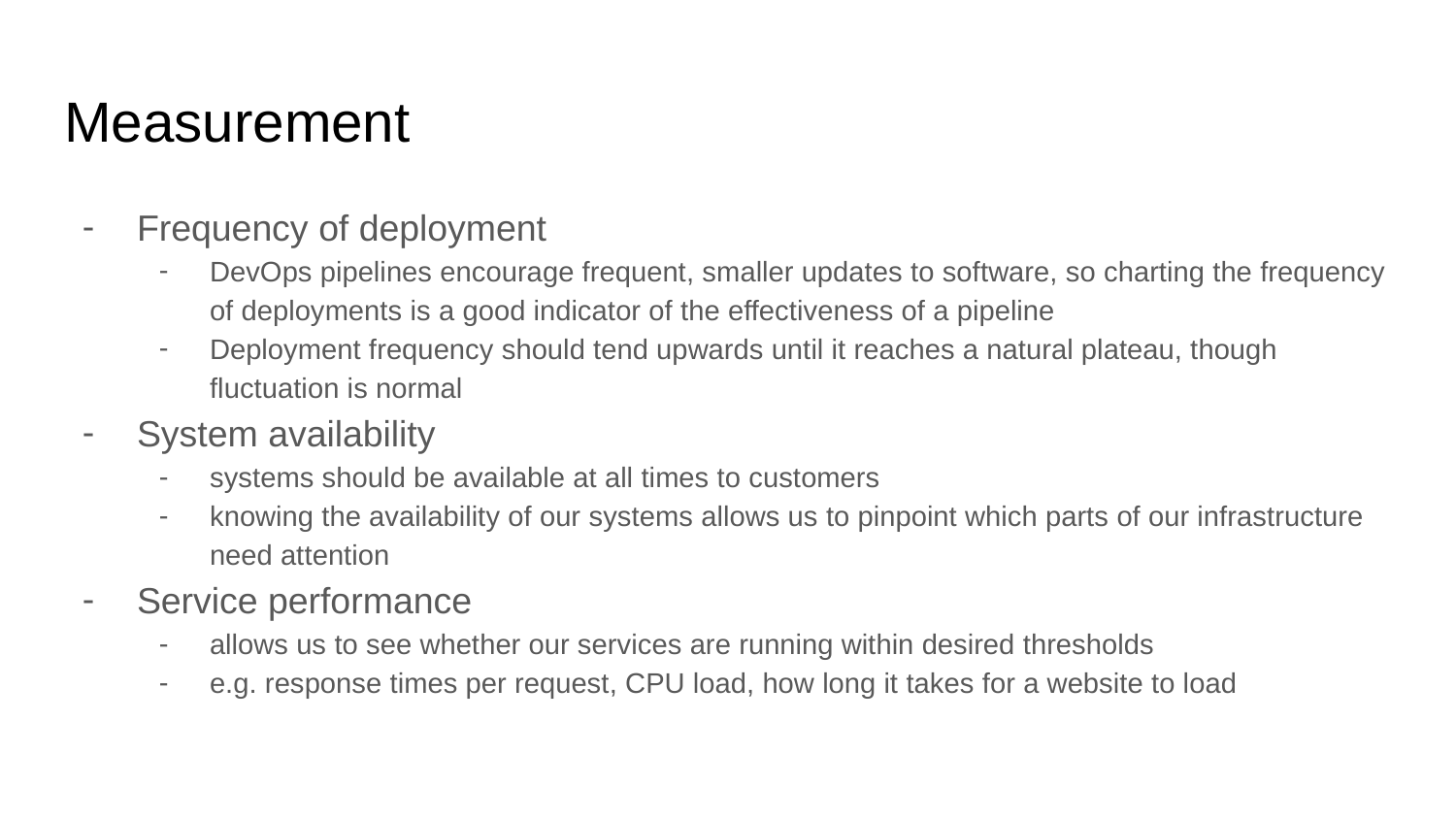

# Measurement
Frequency of deployment
DevOps pipelines encourage frequent, smaller updates to software, so charting the frequency of deployments is a good indicator of the effectiveness of a pipeline
Deployment frequency should tend upwards until it reaches a natural plateau, though fluctuation is normal
System availability
systems should be available at all times to customers
knowing the availability of our systems allows us to pinpoint which parts of our infrastructure need attention
Service performance
allows us to see whether our services are running within desired thresholds
e.g. response times per request, CPU load, how long it takes for a website to load